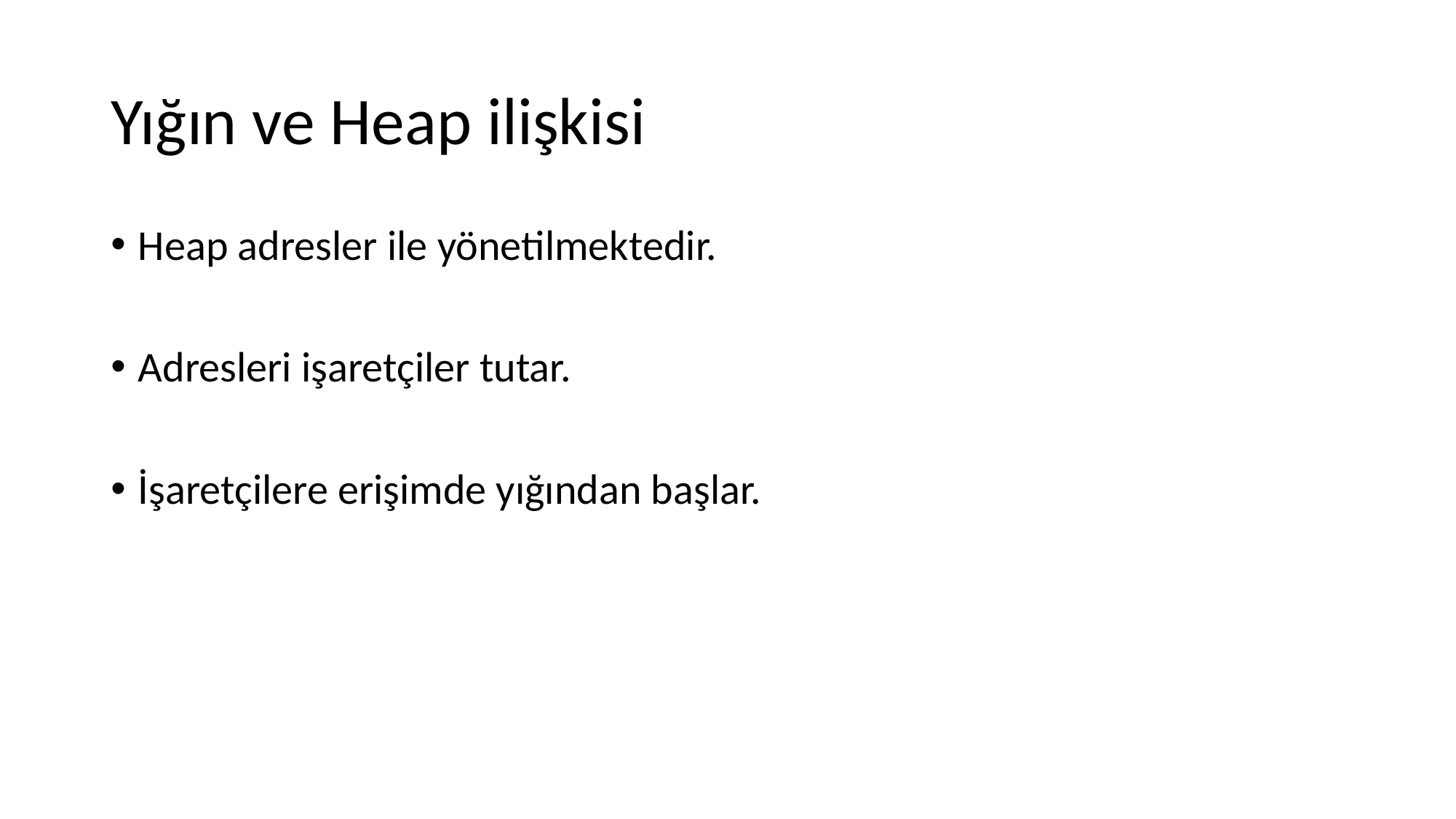

# Yığın ve Heap ilişkisi
Heap adresler ile yönetilmektedir.

Adresleri işaretçiler tutar.

İşaretçilere erişimde yığından başlar.